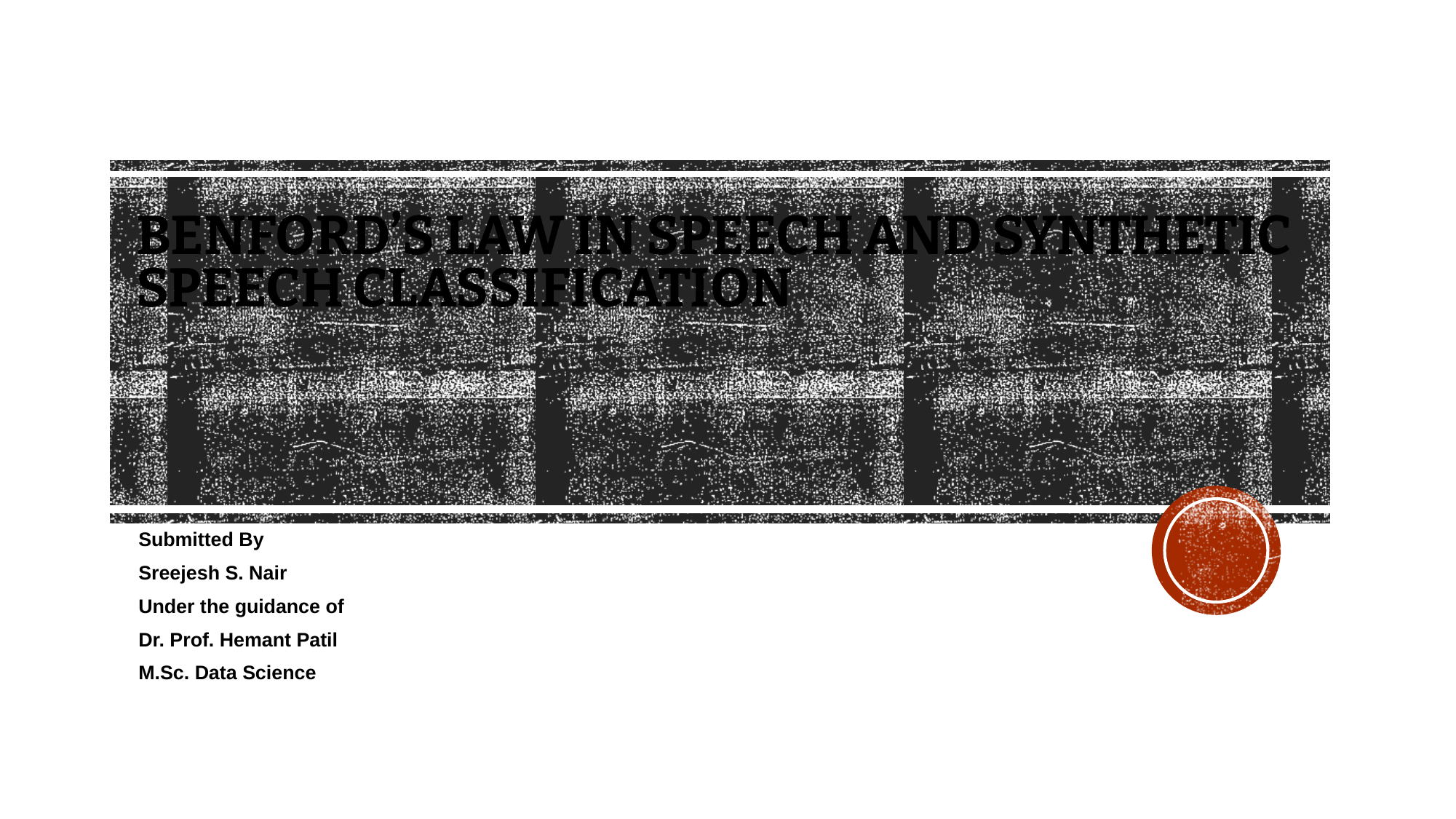

# Benford’s Law in Speech and synthetic speech classification
Submitted By
Sreejesh S. Nair
Under the guidance of
Dr. Prof. Hemant Patil
M.Sc. Data Science